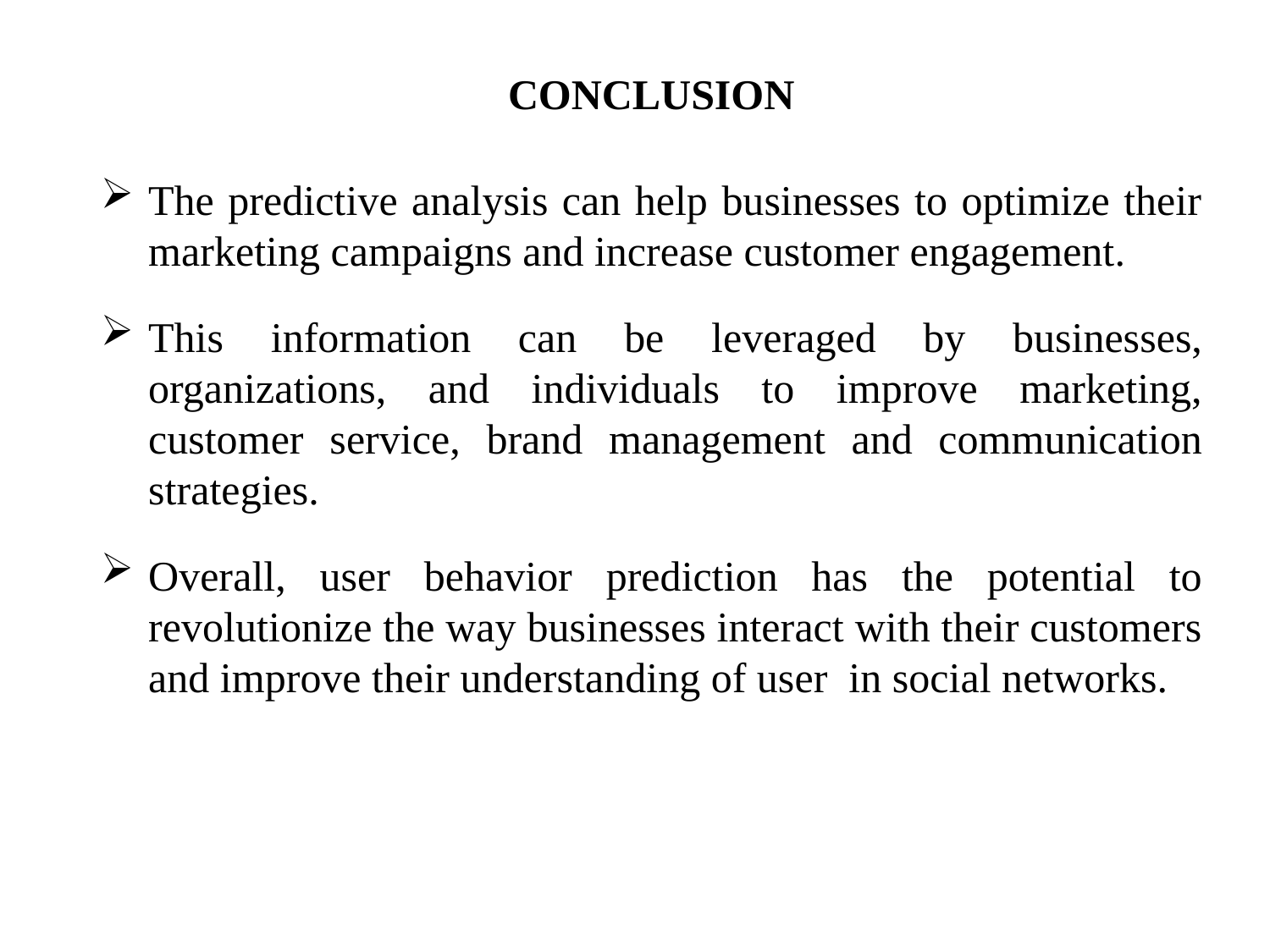

# CONCLUSION
The predictive analysis can help businesses to optimize their marketing campaigns and increase customer engagement.
This information can be leveraged by businesses, organizations, and individuals to improve marketing, customer service, brand management and communication strategies.
Overall, user behavior prediction has the potential to revolutionize the way businesses interact with their customers and improve their understanding of user  in social networks.